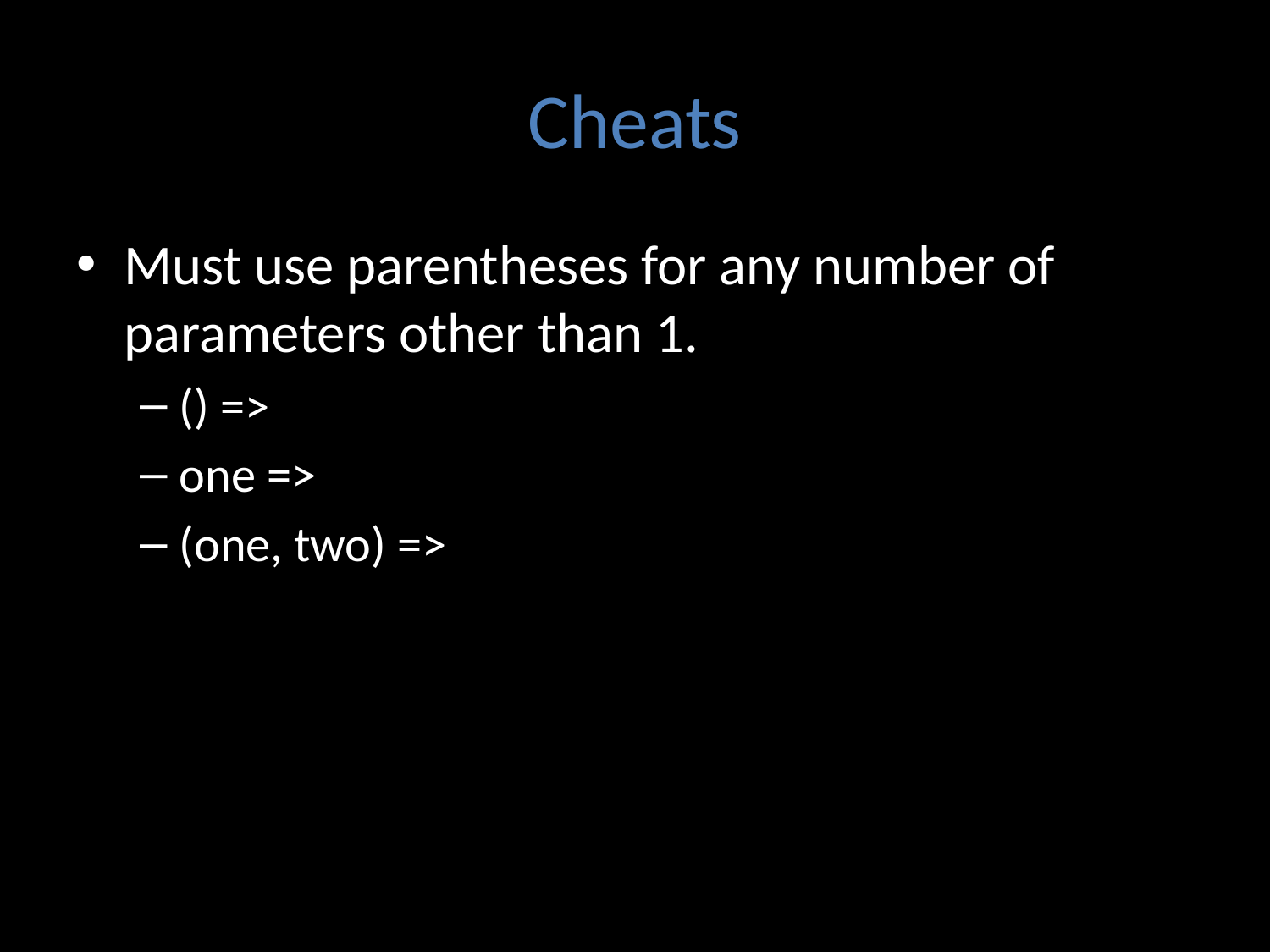

# Cheats
Must use parentheses for any number of parameters other than 1.
() =>
one =>
(one, two) =>